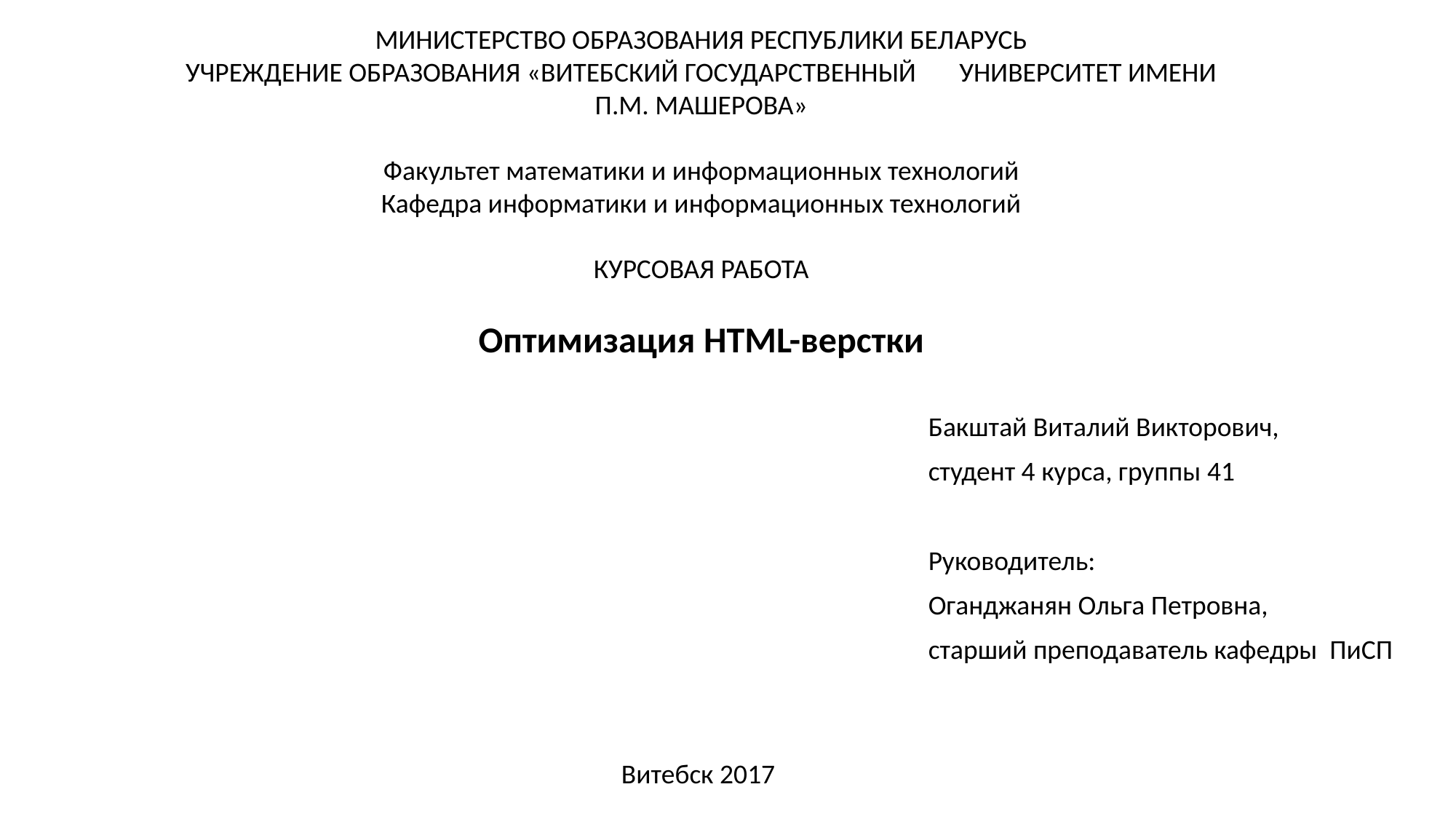

МИНИСТЕРСТВО ОБРАЗОВАНИЯ РЕСПУБЛИКИ БЕЛАРУСЬ
УЧРЕЖДЕНИЕ ОБРАЗОВАНИЯ «ВИТЕБСКИЙ ГОСУДАРСТВЕННЫЙ       УНИВЕРСИТЕТ ИМЕНИ П.М. МАШЕРОВА»
Факультет математики и информационных технологий
Кафедра информатики и информационных технологий
КУРСОВАЯ РАБОТА
Оптимизация HTML-верстки

Бакштай Виталий Викторович,
студент 4 курса, группы 41

Руководитель:
Оганджанян Ольга Петровна,
cтарший преподаватель кафедры  ПиСП

Витебск 2017